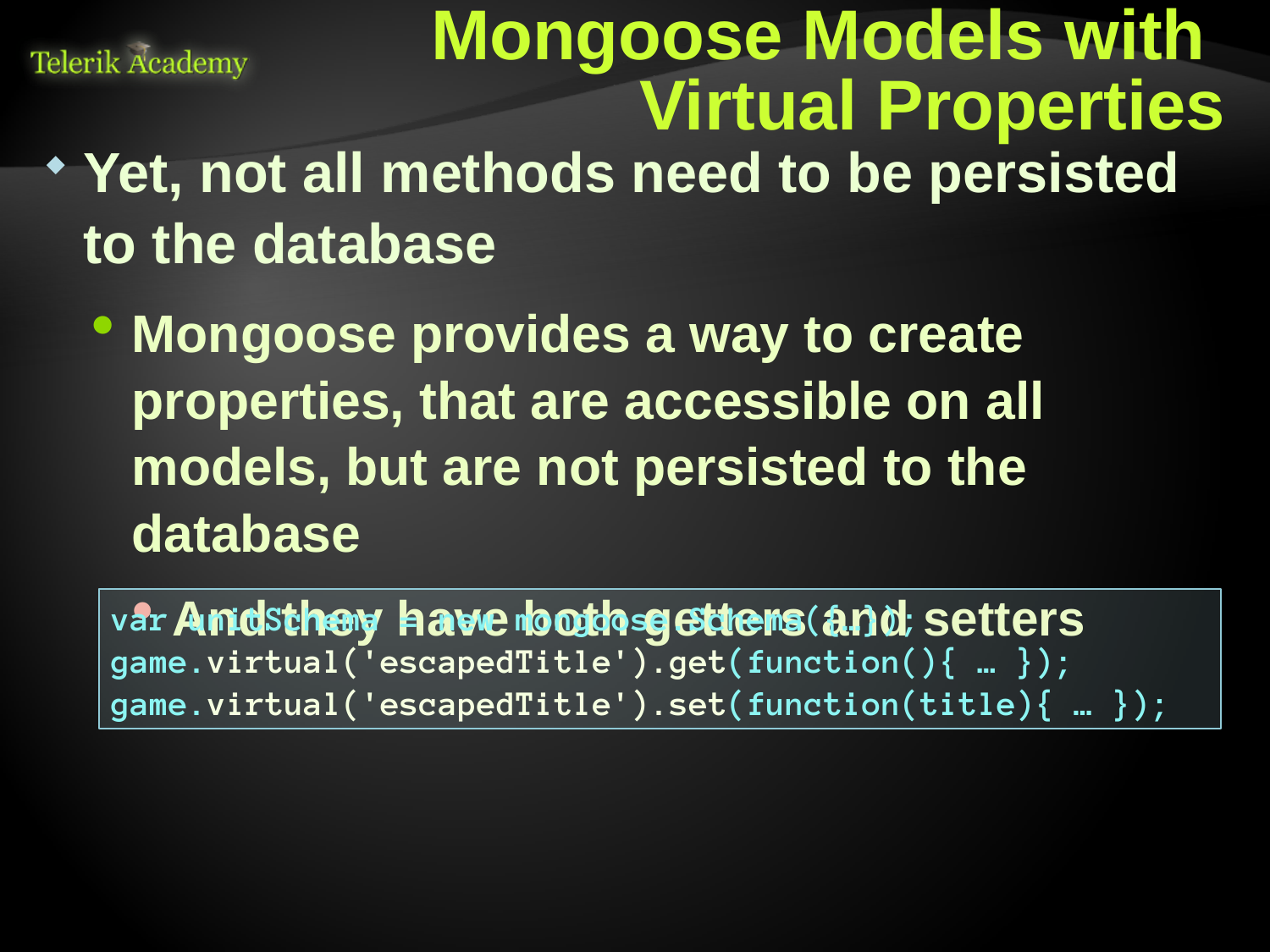

# Mongoose Models with Virtual Properties
Yet, not all methods need to be persisted to the database
Mongoose provides a way to create properties, that are accessible on all models, but are not persisted to the database
And they have both getters and setters

var unitSchema = new mongoose.Schema({…});
game.virtual('escapedTitle').get(function(){ … });
game.virtual('escapedTitle').set(function(title){ … });